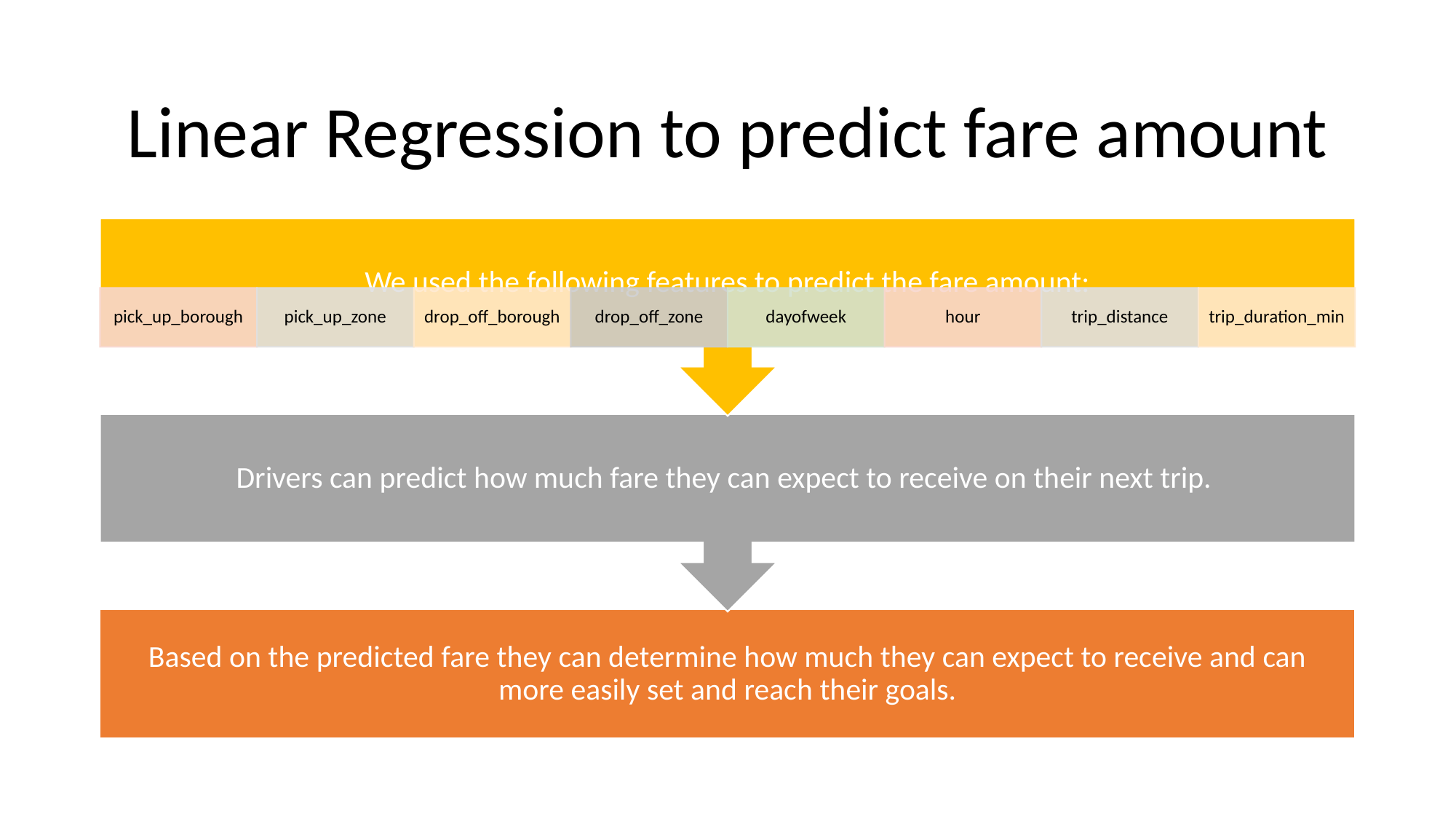

# Linear Regression to predict fare amount
Based on the predicted fare they can determine how much they can expect to receive and can more easily set and reach their goals.
Drivers can predict how much fare they can expect to receive on their next trip.
We used the following features to predict the fare amount:
pick_up_borough
pick_up_zone
drop_off_borough
drop_off_zone
dayofweek
hour
trip_distance
trip_duration_min